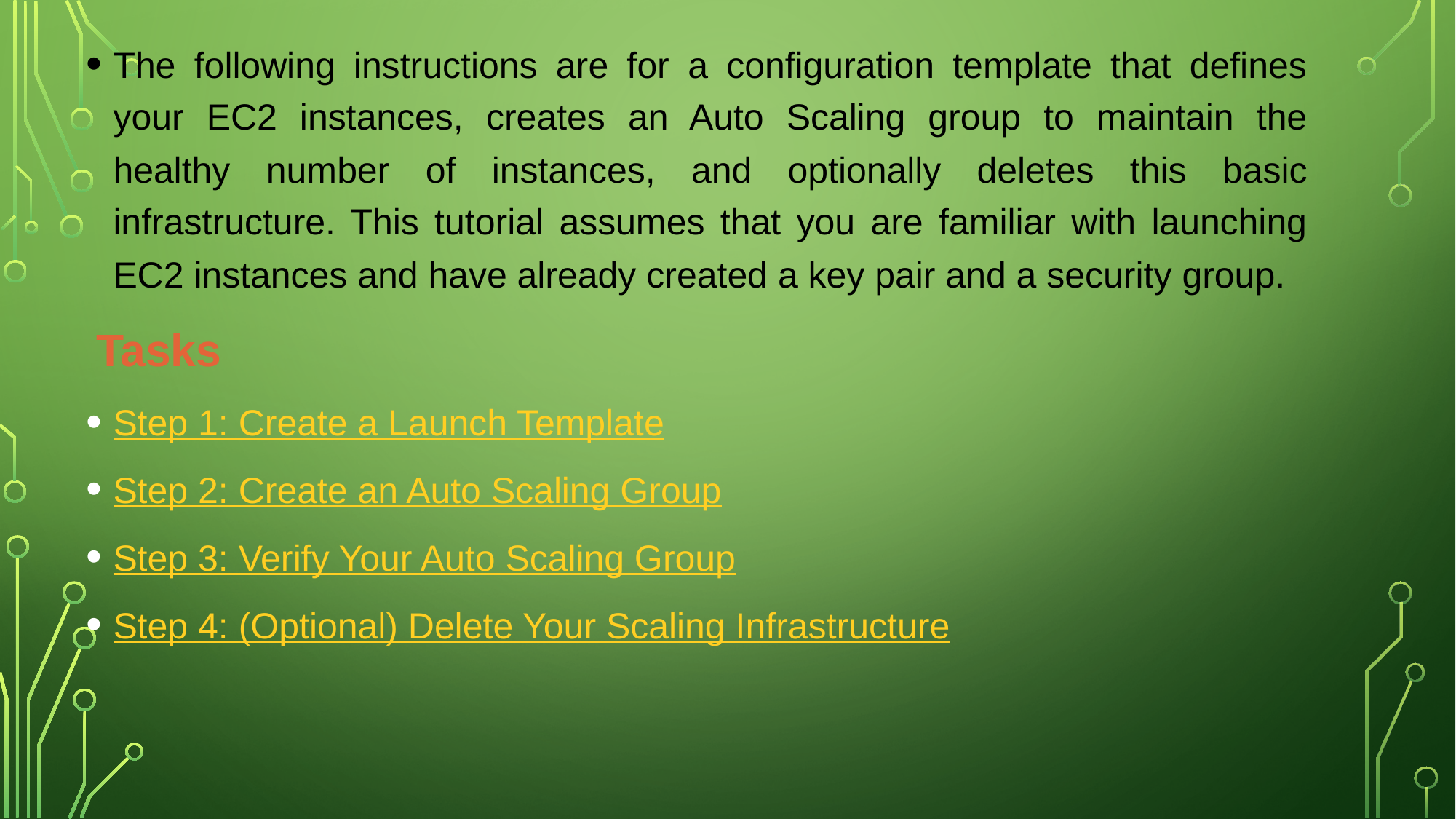

The following instructions are for a configuration template that defines your EC2 instances, creates an Auto Scaling group to maintain the healthy number of instances, and optionally deletes this basic infrastructure. This tutorial assumes that you are familiar with launching EC2 instances and have already created a key pair and a security group.
 Tasks
Step 1: Create a Launch Template
Step 2: Create an Auto Scaling Group
Step 3: Verify Your Auto Scaling Group
Step 4: (Optional) Delete Your Scaling Infrastructure